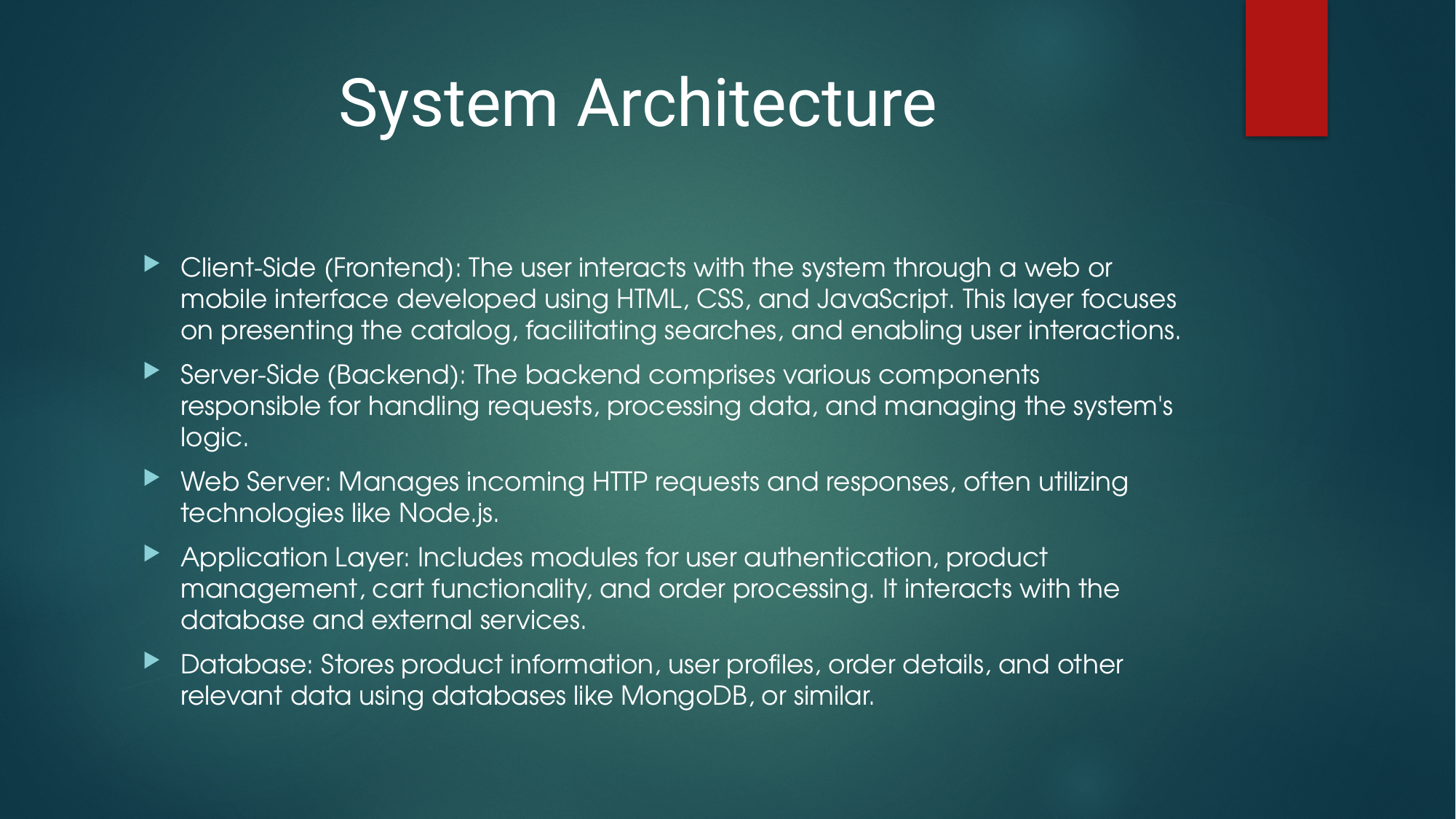

# System Architecture
Client-Side (Frontend): The user interacts with the system through a web or mobile interface developed using HTML, CSS, and JavaScript. This layer focuses on presenting the catalog, facilitating searches, and enabling user interactions.
Server-Side (Backend): The backend comprises various components responsible for handling requests, processing data, and managing the system's logic.
Web Server: Manages incoming HTTP requests and responses, often utilizing technologies like Node.js.
Application Layer: Includes modules for user authentication, product management, cart functionality, and order processing. It interacts with the database and external services.
Database: Stores product information, user profiles, order details, and other relevant data using databases like MongoDB, or similar.